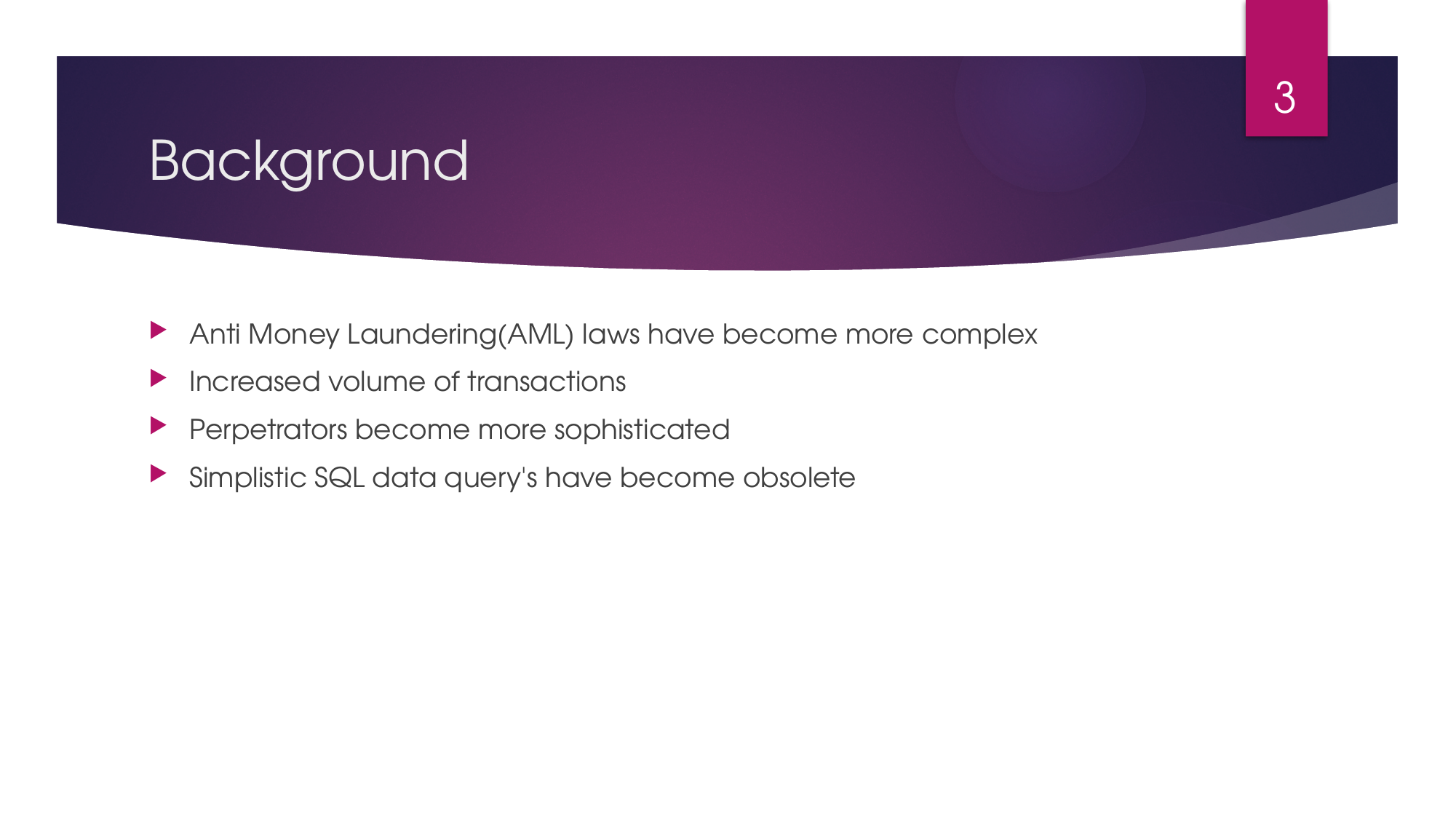

3
# Background
Anti Money Laundering(AML) laws have become more complex
Increased volume of transactions
Perpetrators become more sophisticated
Simplistic SQL data query's have become obsolete